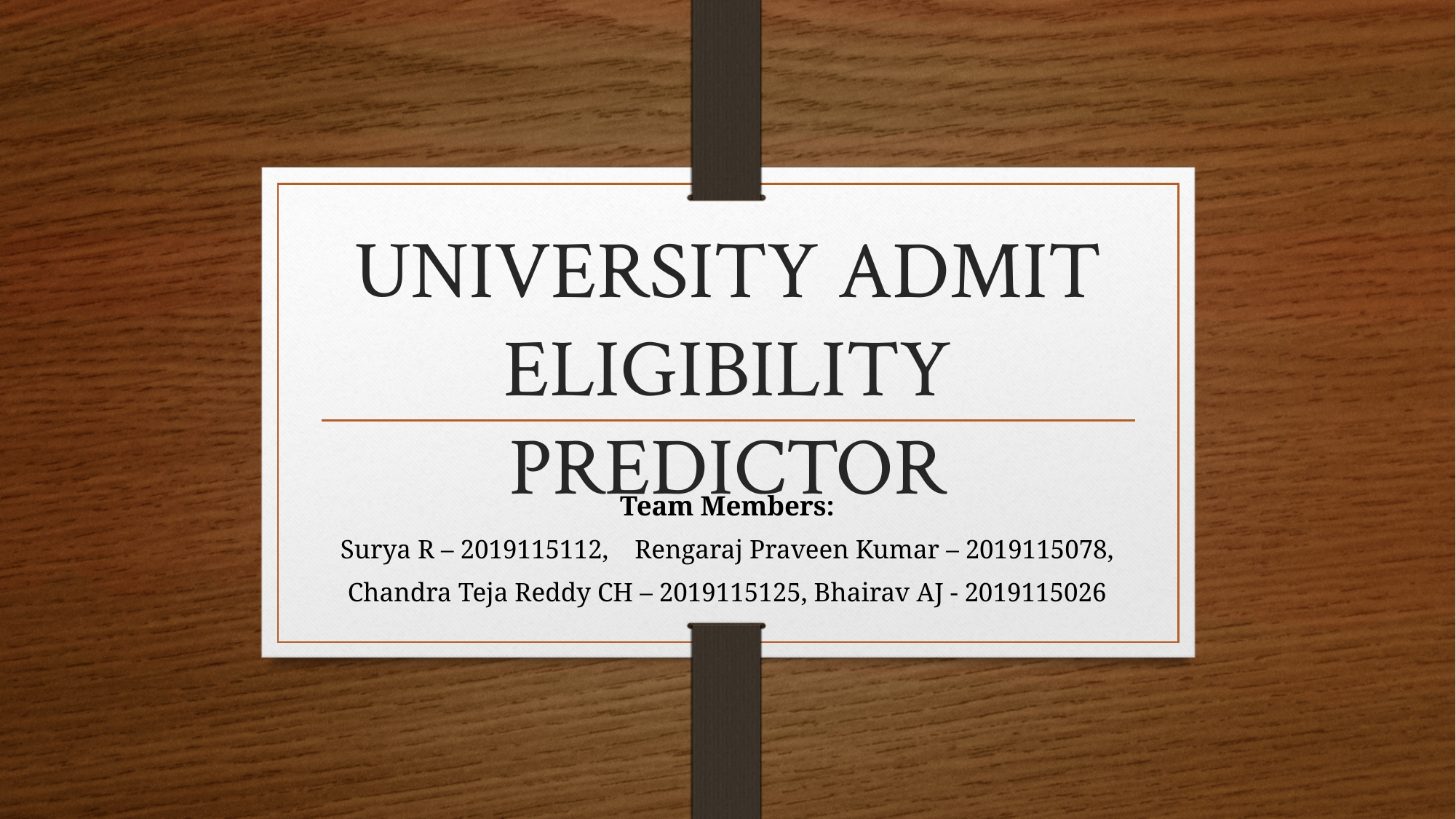

# UNIVERSITY ADMIT ELIGIBILITY PREDICTOR
Team Members:
Surya R – 2019115112,    Rengaraj Praveen Kumar – 2019115078,
Chandra Teja Reddy CH – 2019115125, Bhairav AJ - 2019115026